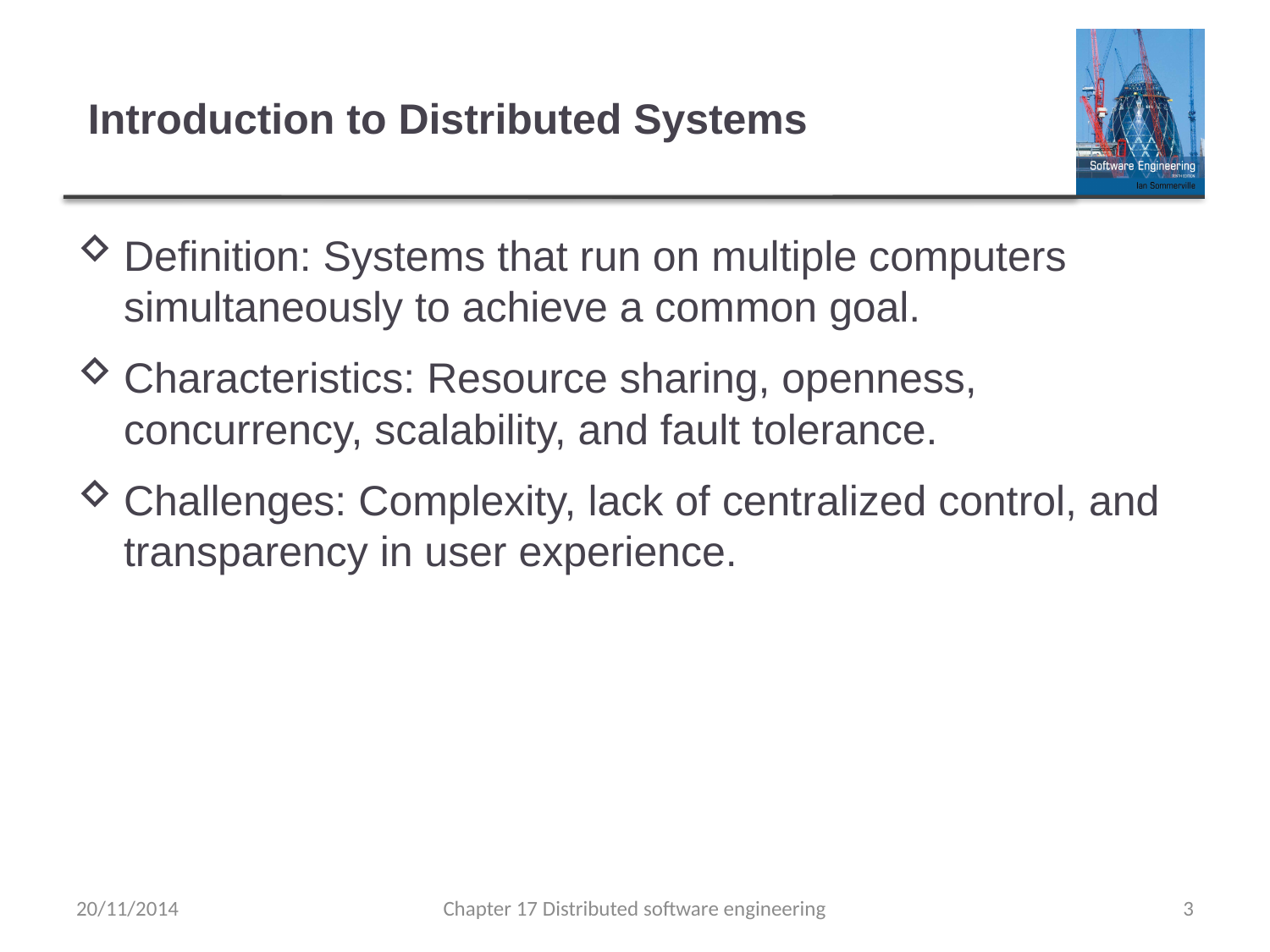

# Introduction to Distributed Systems
Definition: Systems that run on multiple computers simultaneously to achieve a common goal.
Characteristics: Resource sharing, openness, concurrency, scalability, and fault tolerance.
Challenges: Complexity, lack of centralized control, and transparency in user experience.
20/11/2014
Chapter 17 Distributed software engineering
3